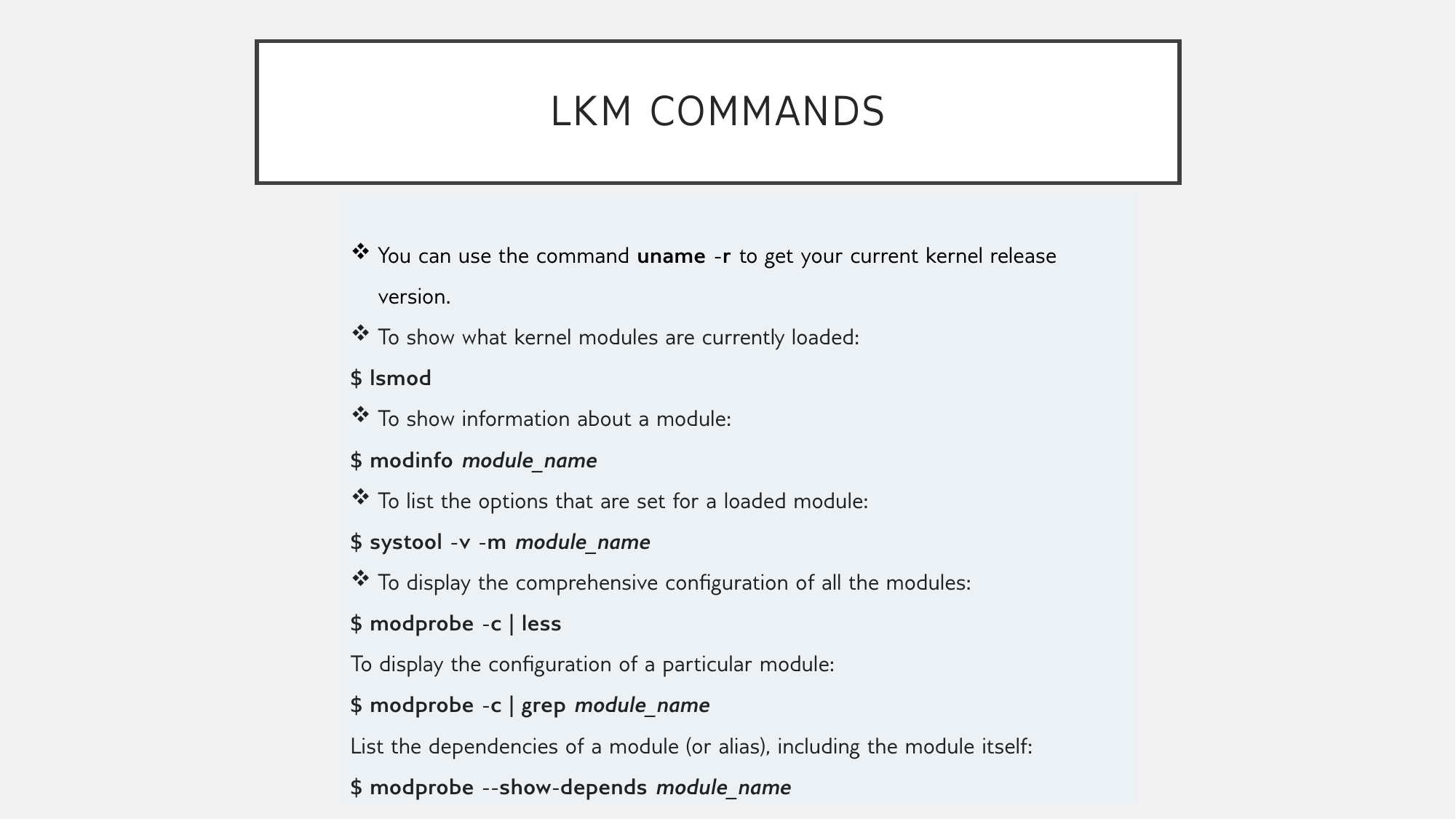

# LKM commands

You can use the command uname -r to get your current kernel release version.
To show what kernel modules are currently loaded:
$ lsmod
To show information about a module:
$ modinfo module_name
To list the options that are set for a loaded module:
$ systool -v -m module_name
To display the comprehensive configuration of all the modules:
$ modprobe -c | less
To display the configuration of a particular module:
$ modprobe -c | grep module_name
List the dependencies of a module (or alias), including the module itself:
$ modprobe --show-depends module_name